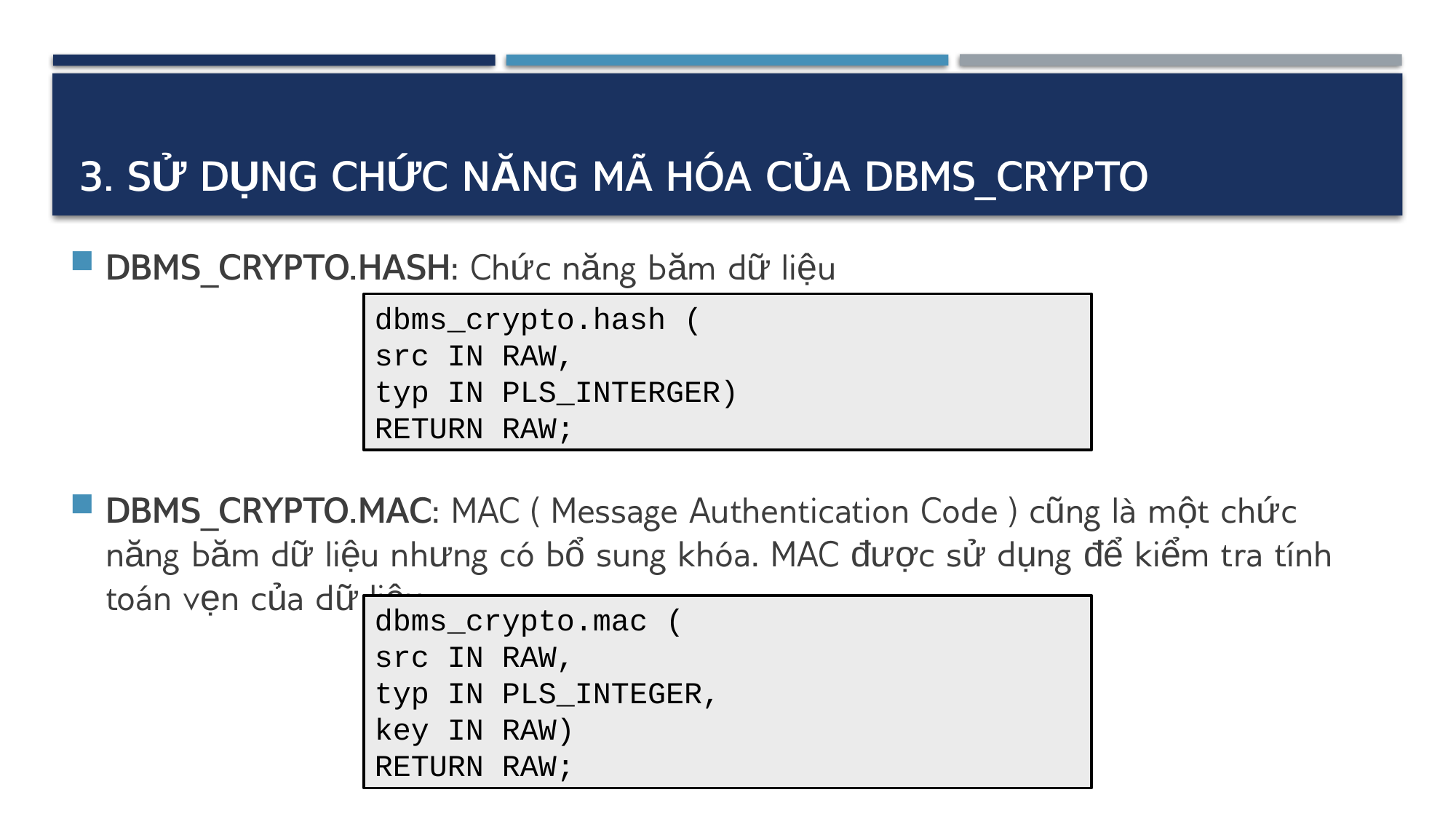

# 3. Sử dụng chức năng mã hóa của DBMS_CRYPTO
DBMS_CRYPTO.HASH: Chức năng băm dữ liệu

dbms_crypto.hash (
src IN RAW,
typ IN PLS_INTERGER)
RETURN RAW;
DBMS_CRYPTO.MAC: MAC ( Message Authentication Code ) cũng là một chức năng băm dữ liệu nhưng có bổ sung khóa. MAC được sử dụng để kiểm tra tính toán vẹn của dữ liệu.

dbms_crypto.mac (
src IN RAW,
typ IN PLS_INTEGER,
key IN RAW)
RETURN RAW;